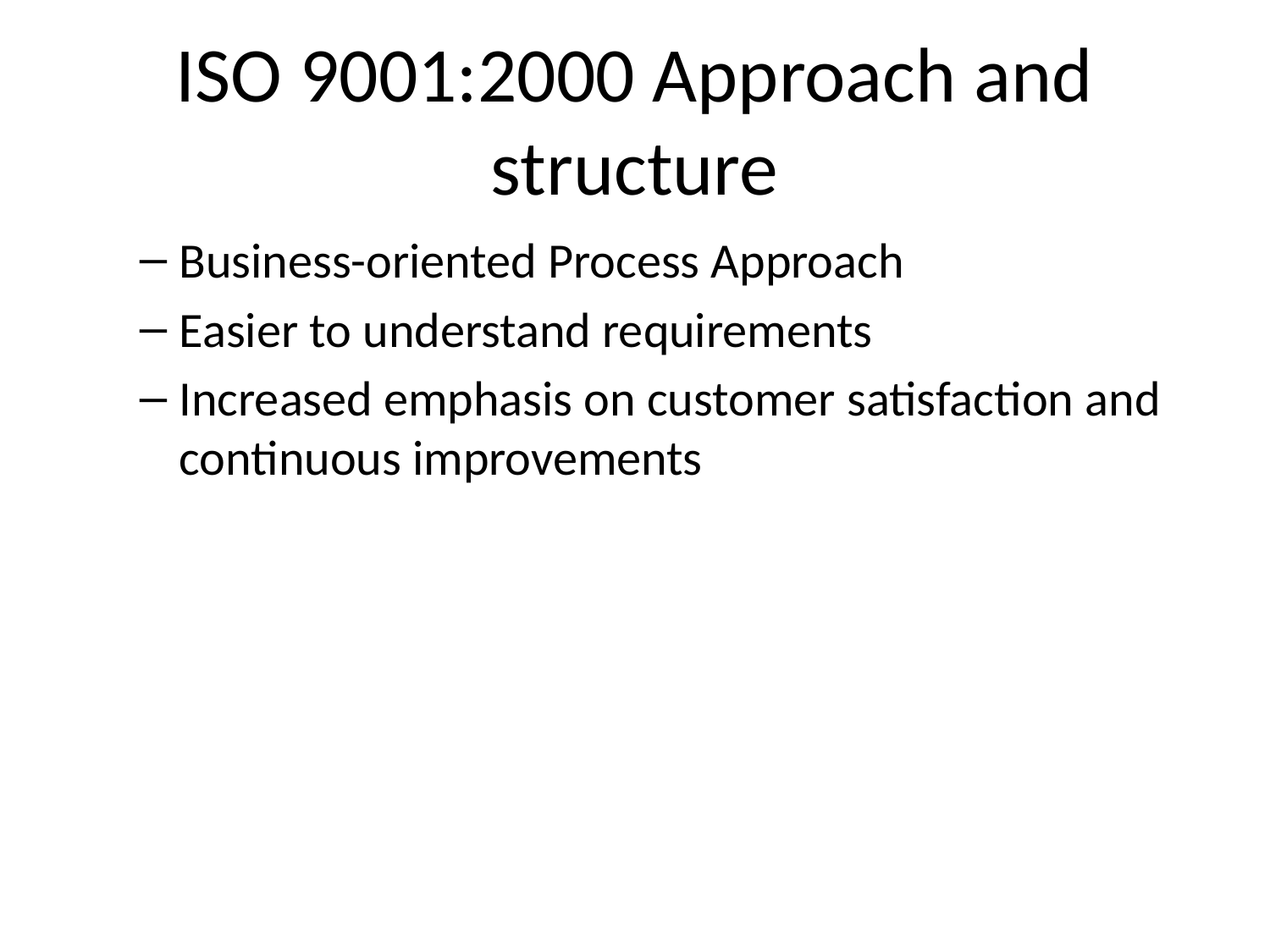

ISO 9001:2000 Approach and structure
Business-oriented Process Approach
Easier to understand requirements
Increased emphasis on customer satisfaction and continuous improvements